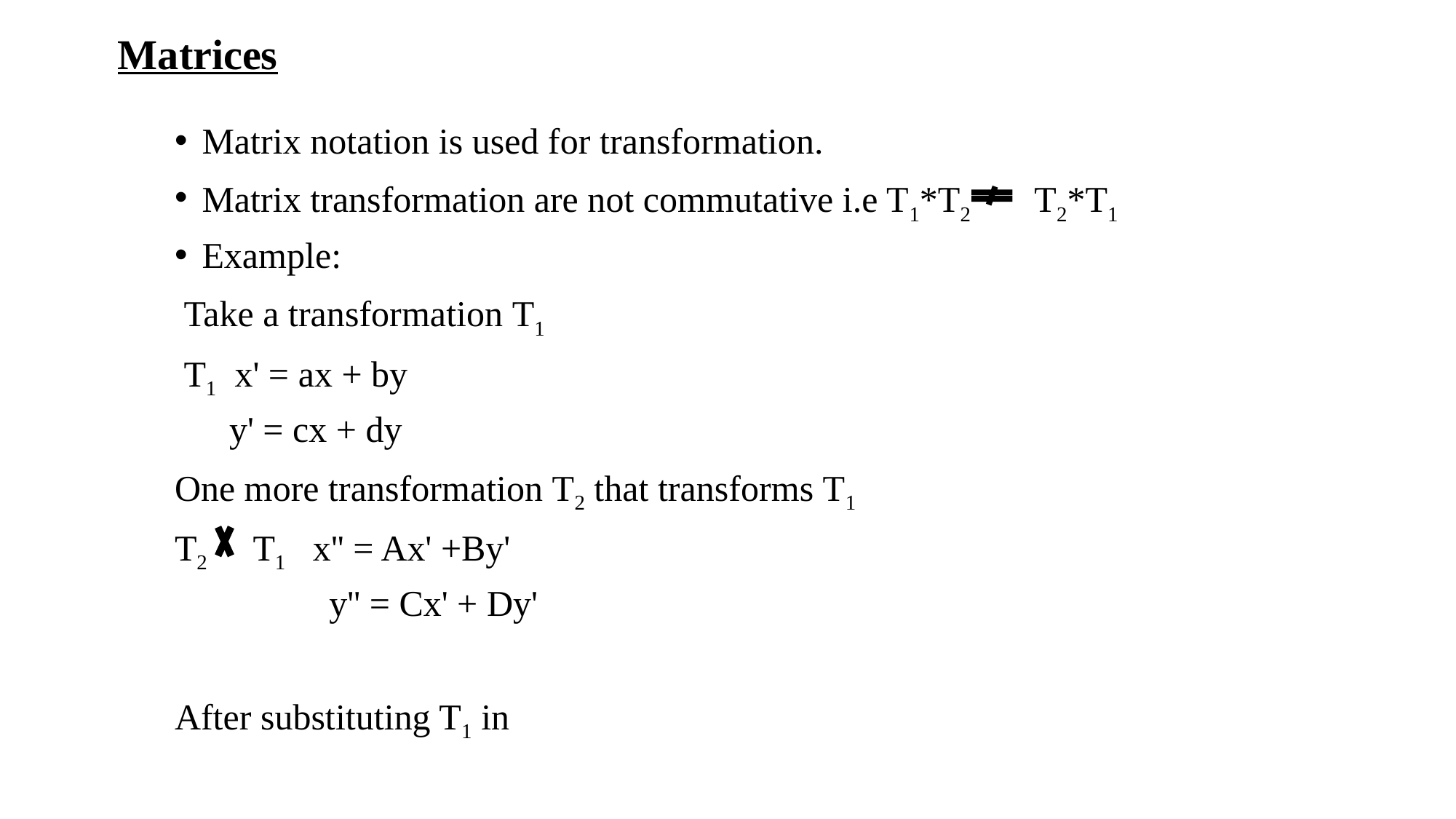

# Matrices
Matrix notation is used for transformation.
Matrix transformation are not commutative i.e T1*T2       T2*T1
Example:
 Take a transformation T1
 T1  x' = ax + by
      y' = cx + dy
One more transformation T2 that transforms T1
T2     T1   x'' = Ax' +By'
                 y'' = Cx' + Dy'

After substituting T1 in